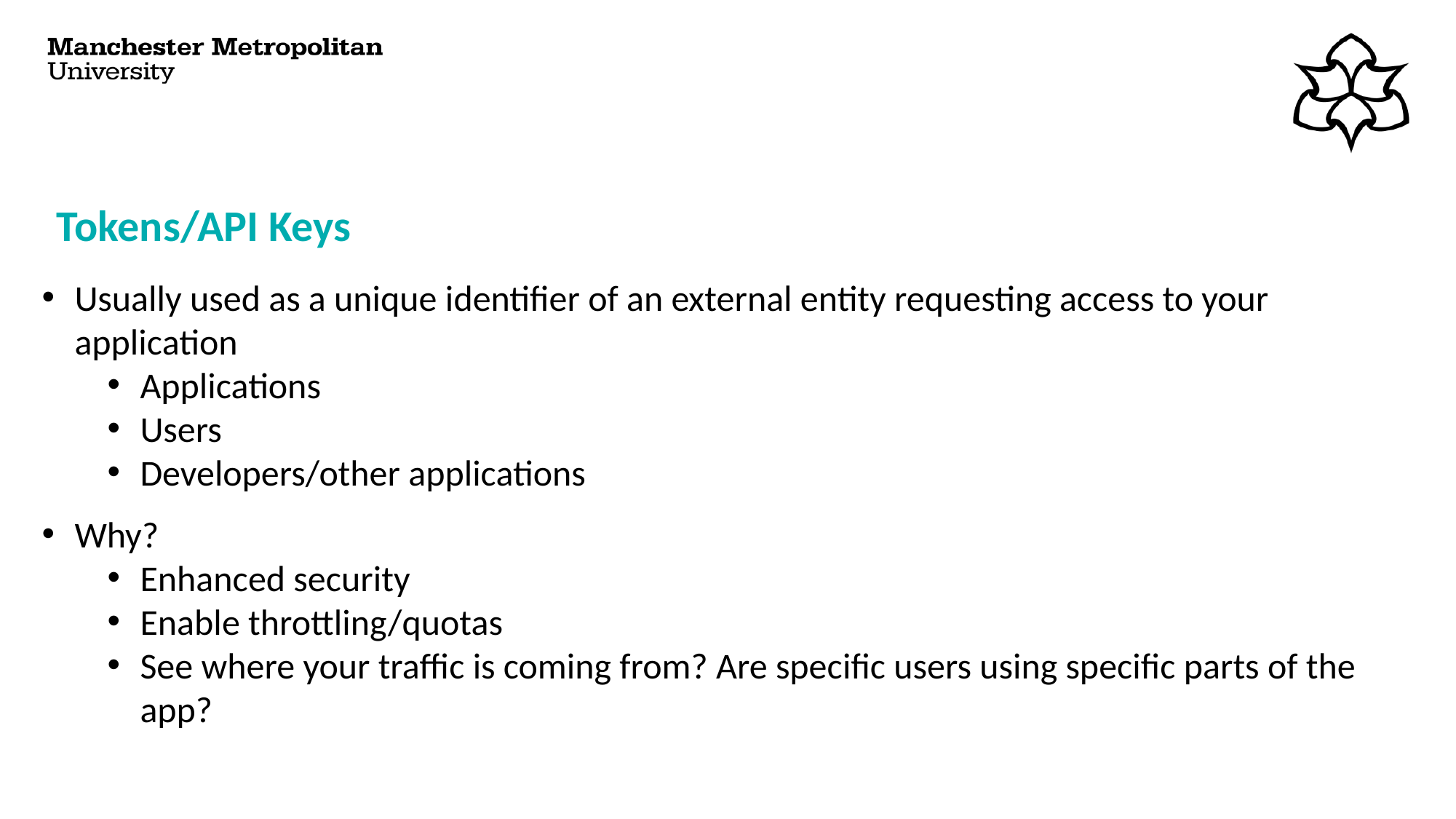

# Tokens/API Keys
Usually used as a unique identifier of an external entity requesting access to your application
Applications
Users
Developers/other applications
Why?
Enhanced security
Enable throttling/quotas
See where your traffic is coming from? Are specific users using specific parts of the app?